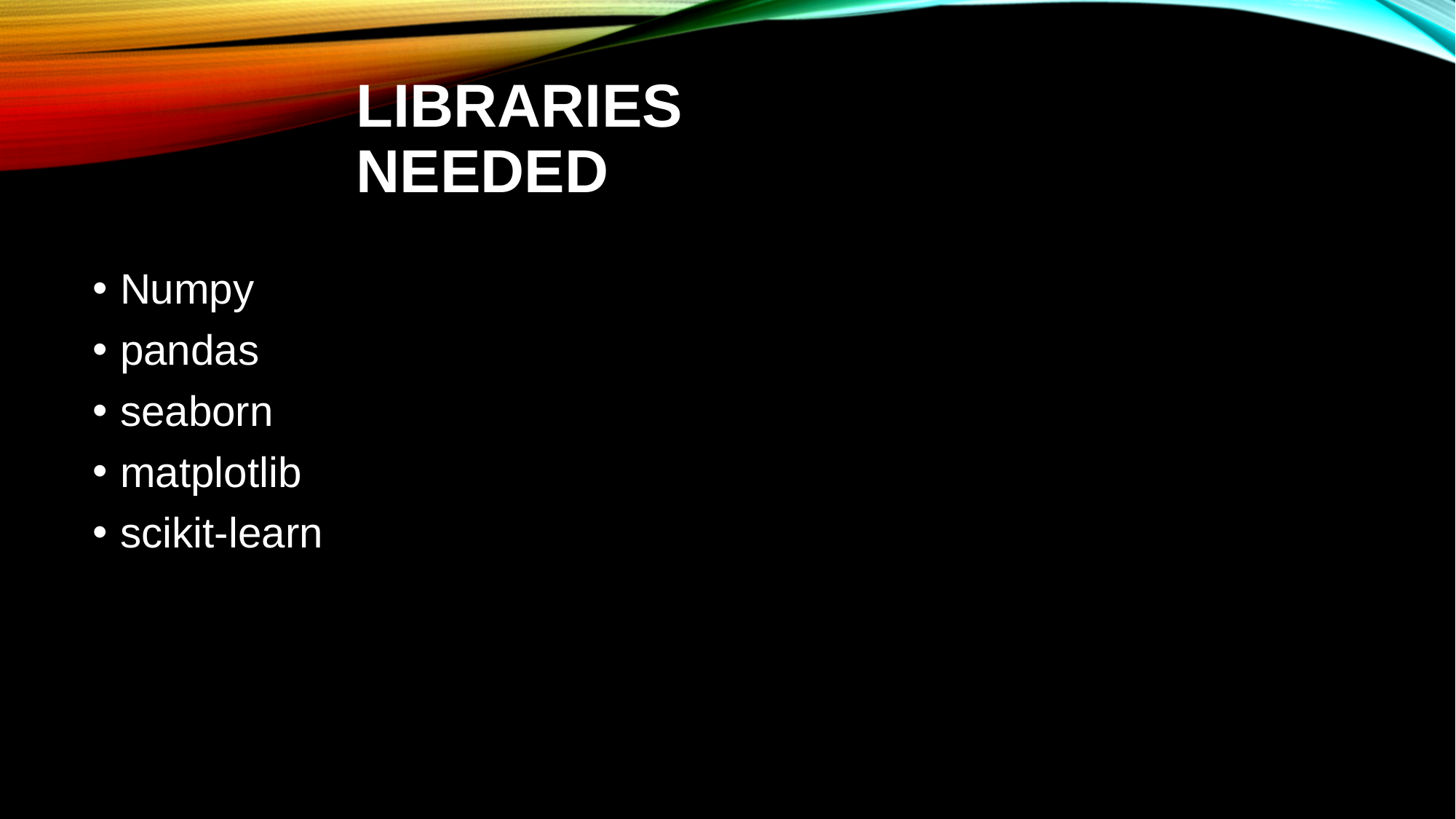

# LIBRARIES NEEDED
Numpy
pandas
seaborn
matplotlib
scikit-learn